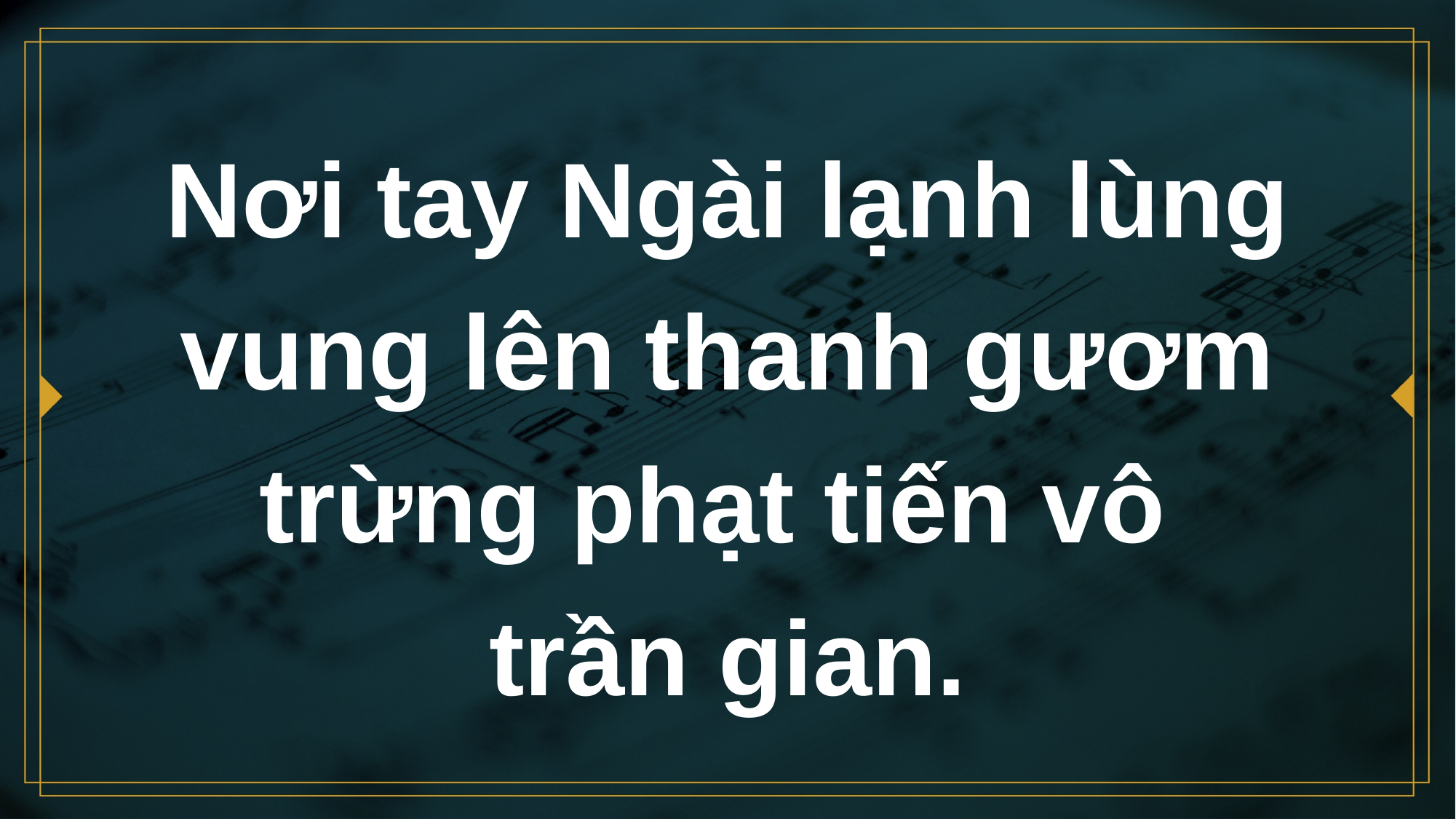

# Nơi tay Ngài lạnh lùng vung lên thanh gươm trừng phạt tiến vô trần gian.